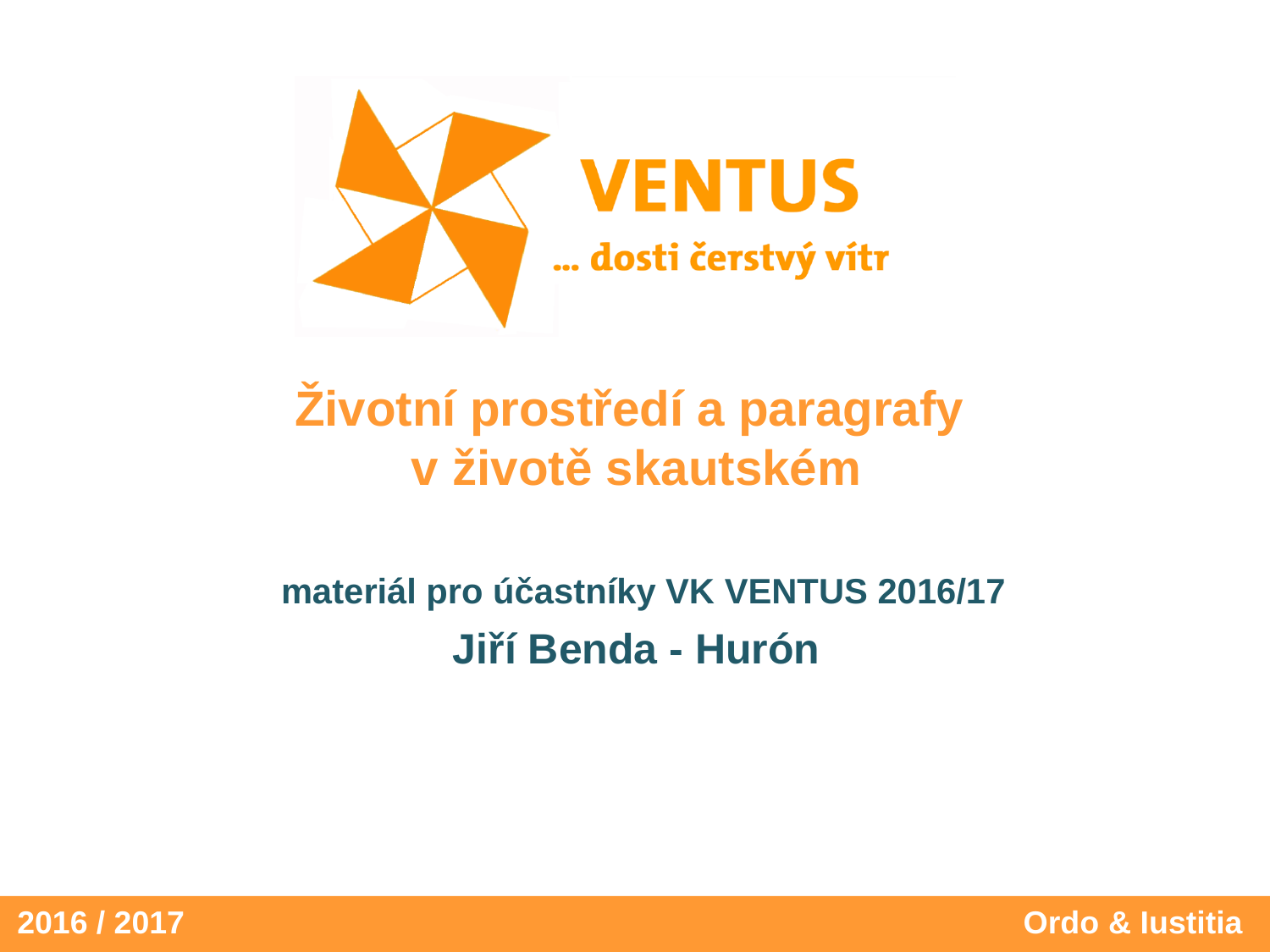

# Životní prostředí a paragrafy v životě skautském materiál pro účastníky VK VENTUS 2016/17
Jiří Benda - Hurón
Ordo & Iustitia